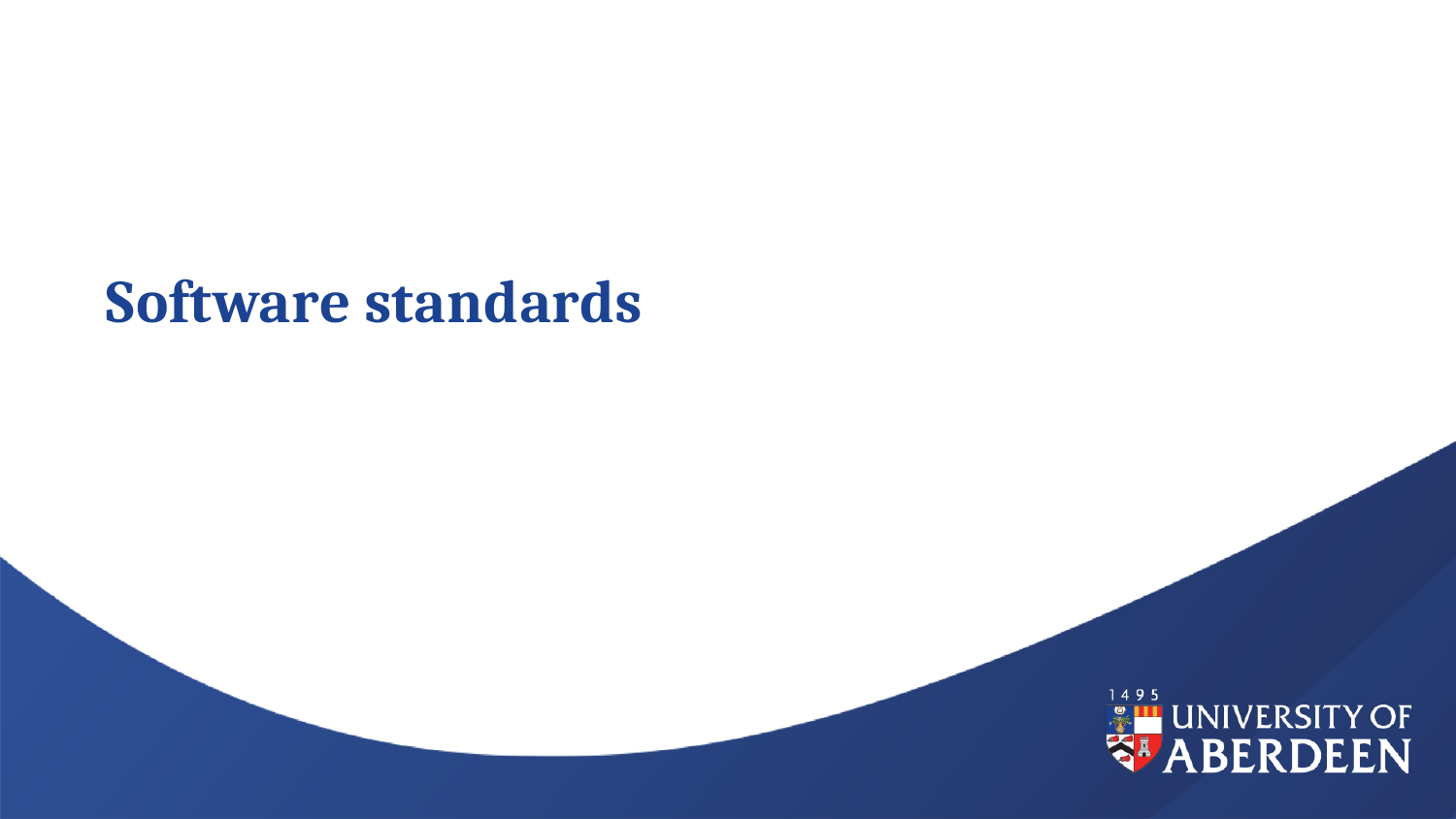

# Software standards
Chapter 24 Quality management
19
10/12/2014